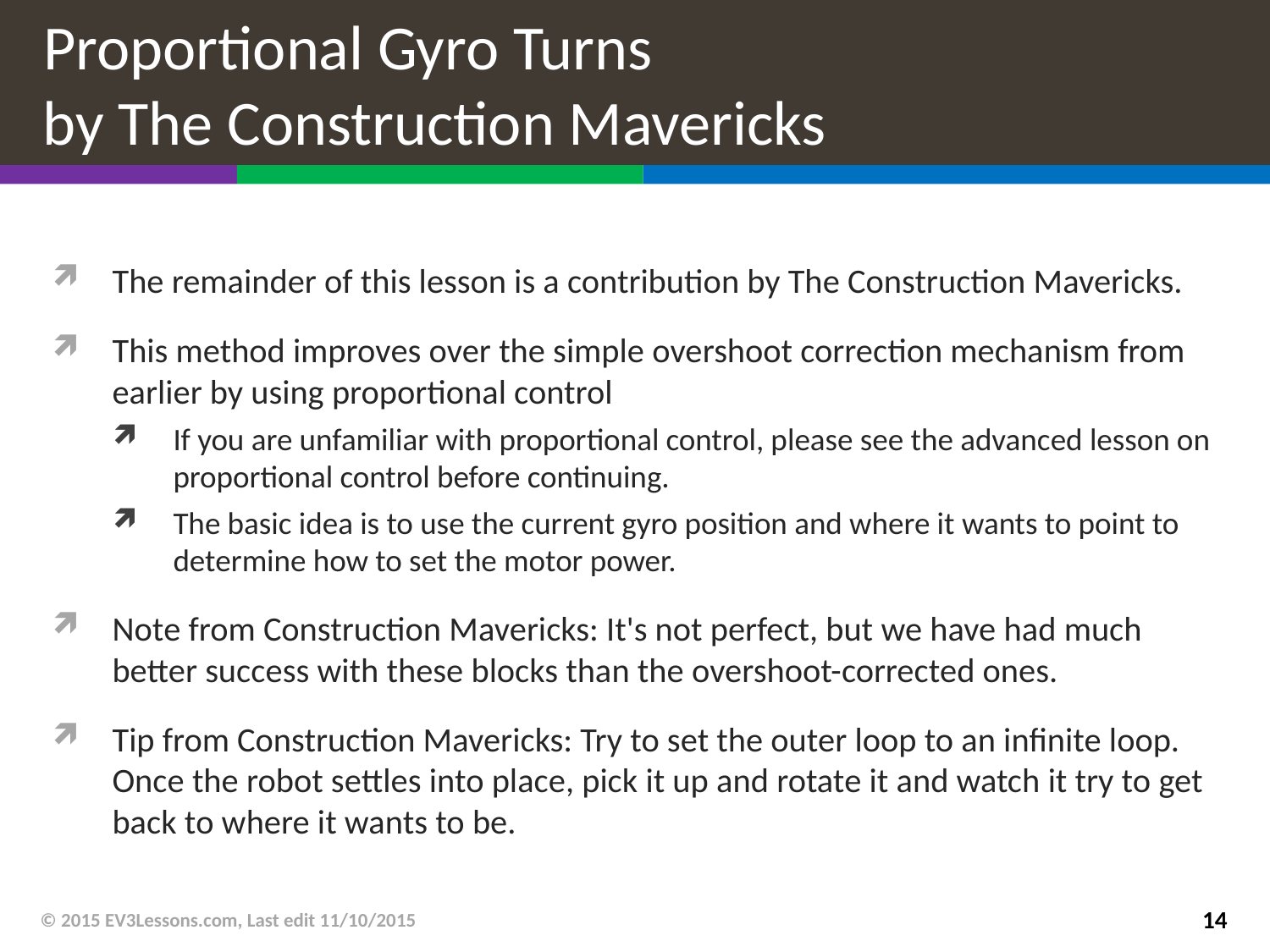

# Proportional Gyro Turns by The Construction Mavericks
The remainder of this lesson is a contribution by The Construction Mavericks.
This method improves over the simple overshoot correction mechanism from earlier by using proportional control
If you are unfamiliar with proportional control, please see the advanced lesson on proportional control before continuing.
The basic idea is to use the current gyro position and where it wants to point to determine how to set the motor power.
Note from Construction Mavericks: It's not perfect, but we have had much better success with these blocks than the overshoot-corrected ones.
Tip from Construction Mavericks: Try to set the outer loop to an infinite loop.  Once the robot settles into place, pick it up and rotate it and watch it try to get back to where it wants to be.
© 2015 EV3Lessons.com, Last edit 11/10/2015
14